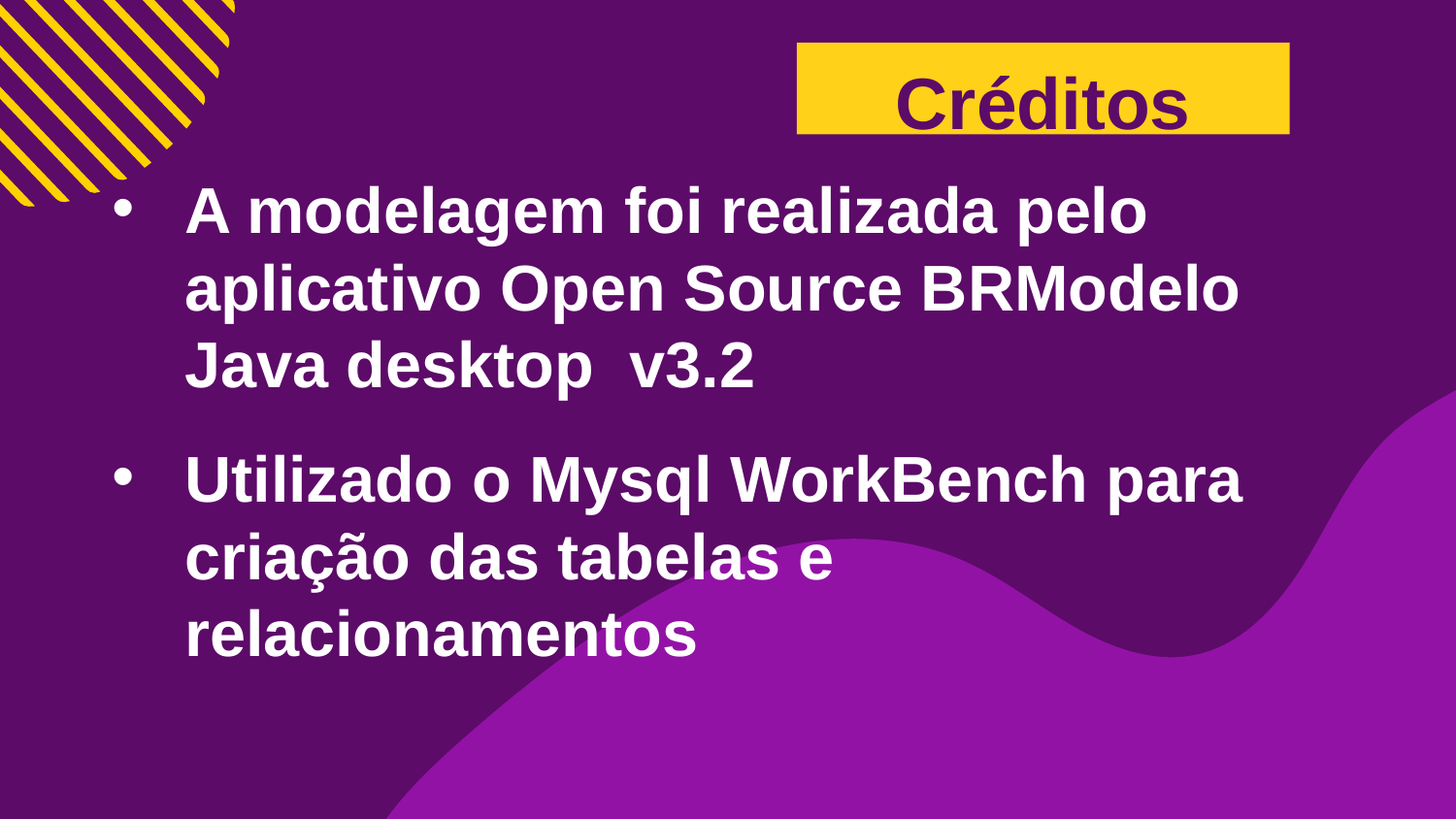

Créditos

# A modelagem foi realizada pelo aplicativo Open Source BRModelo Java desktop  v3.2
Utilizado o Mysql WorkBench para criação das tabelas e relacionamentos